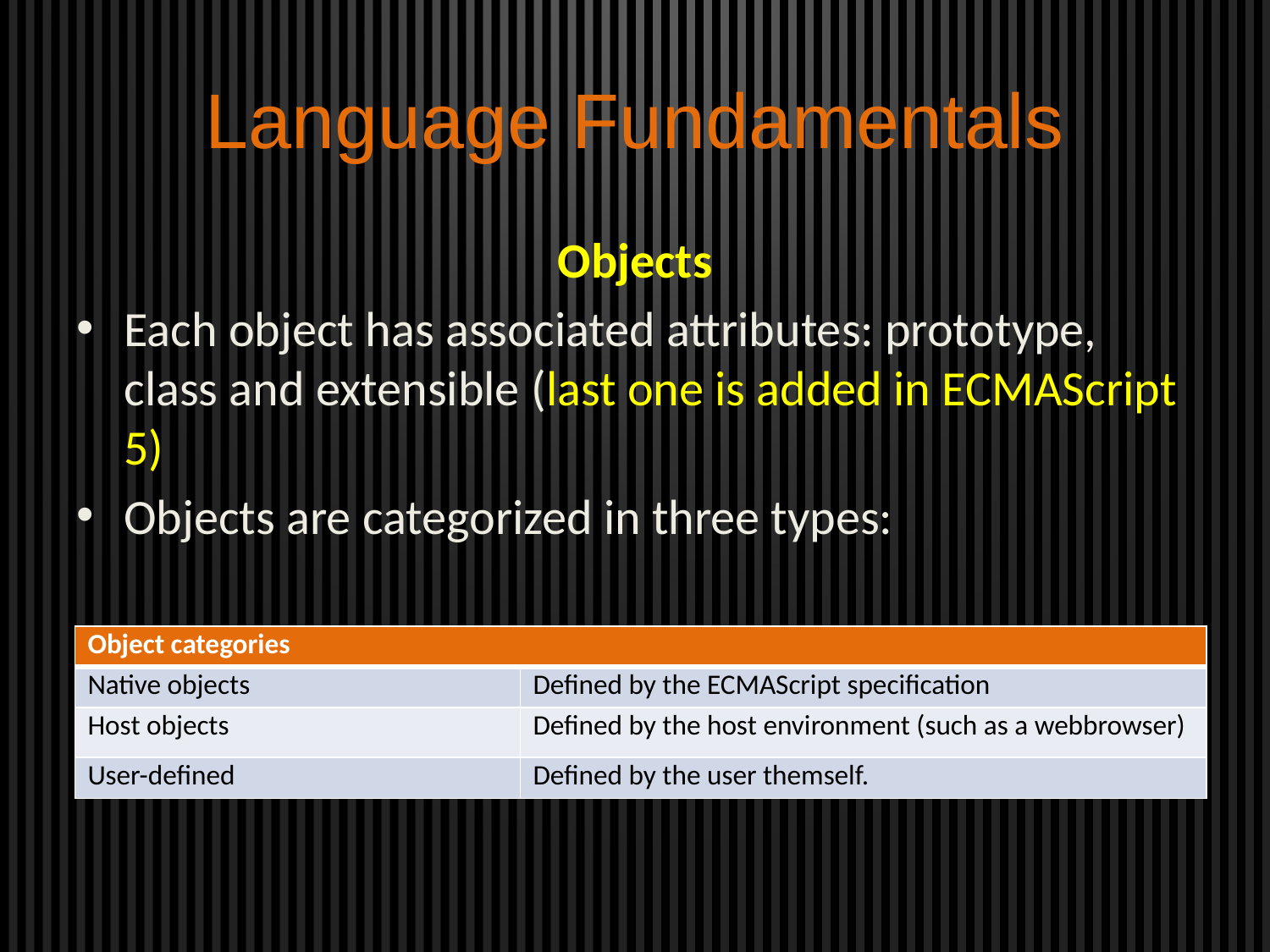

Language Fundamentals
Objects
Each object has associated attributes: prototype, class and extensible (last one is added in ECMAScript 5)
Objects are categorized in three types:

| Object categories |  |
| --- | --- |
| Native objects | Defined by the ECMAScript specification |
| Host objects | Defined by the host environment (such as a webbrowser) |
| User-defined | Defined by the user themself. |